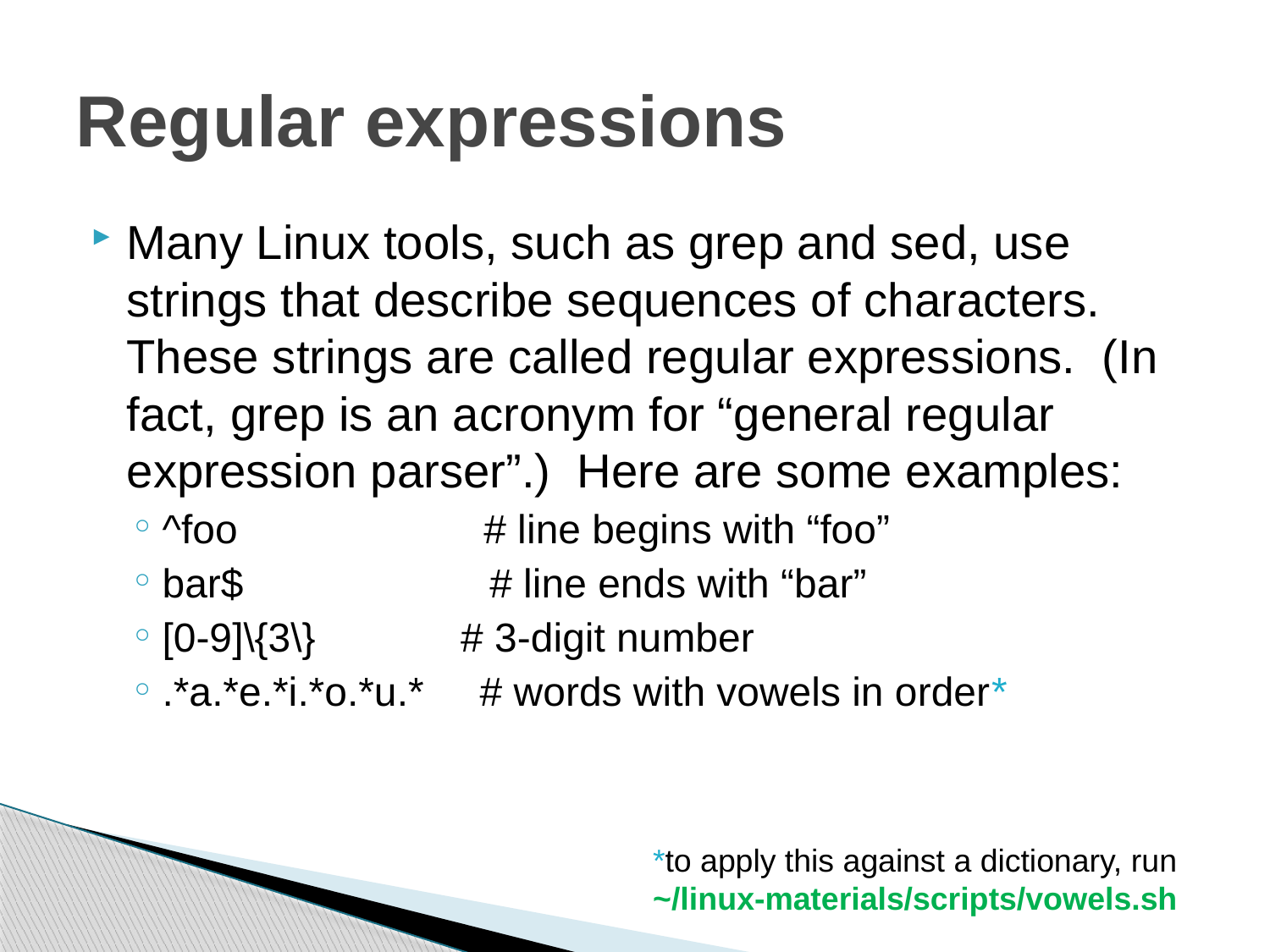

# Regular expressions
Many Linux tools, such as grep and sed, use strings that describe sequences of characters.  These strings are called regular expressions.  (In fact, grep is an acronym for “general regular expression parser”.)  Here are some examples:
^foo                      # line begins with “foo”
bar$                      # line ends with “bar”
[0-9]\{3\}             # 3-digit number
.*a.*e.*i.*o.*u.*     # words with vowels in order*
*to apply this against a dictionary, run
~/linux-materials/scripts/vowels.sh